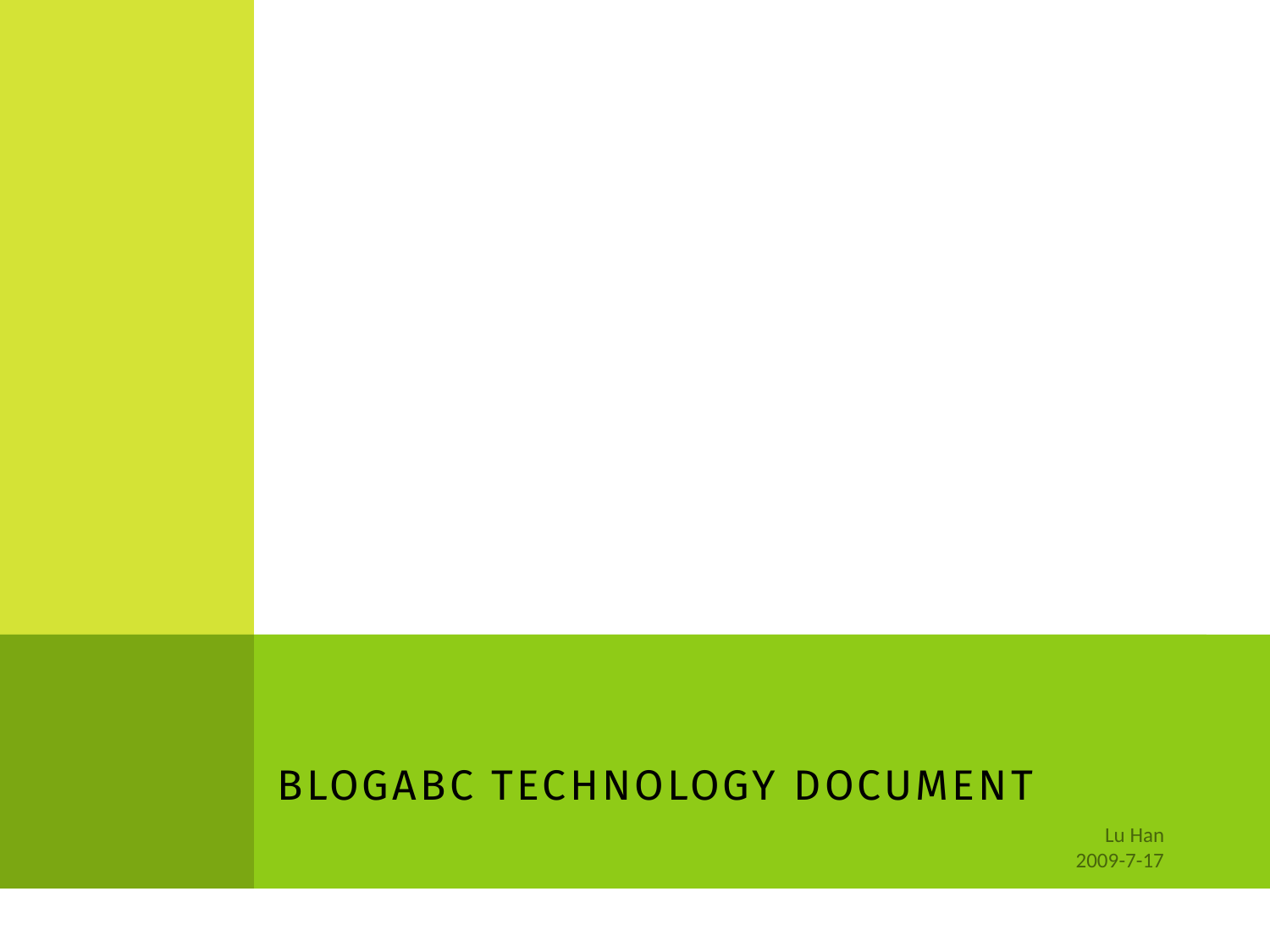

# blogabc Technology Document
Lu Han
2009-7-17